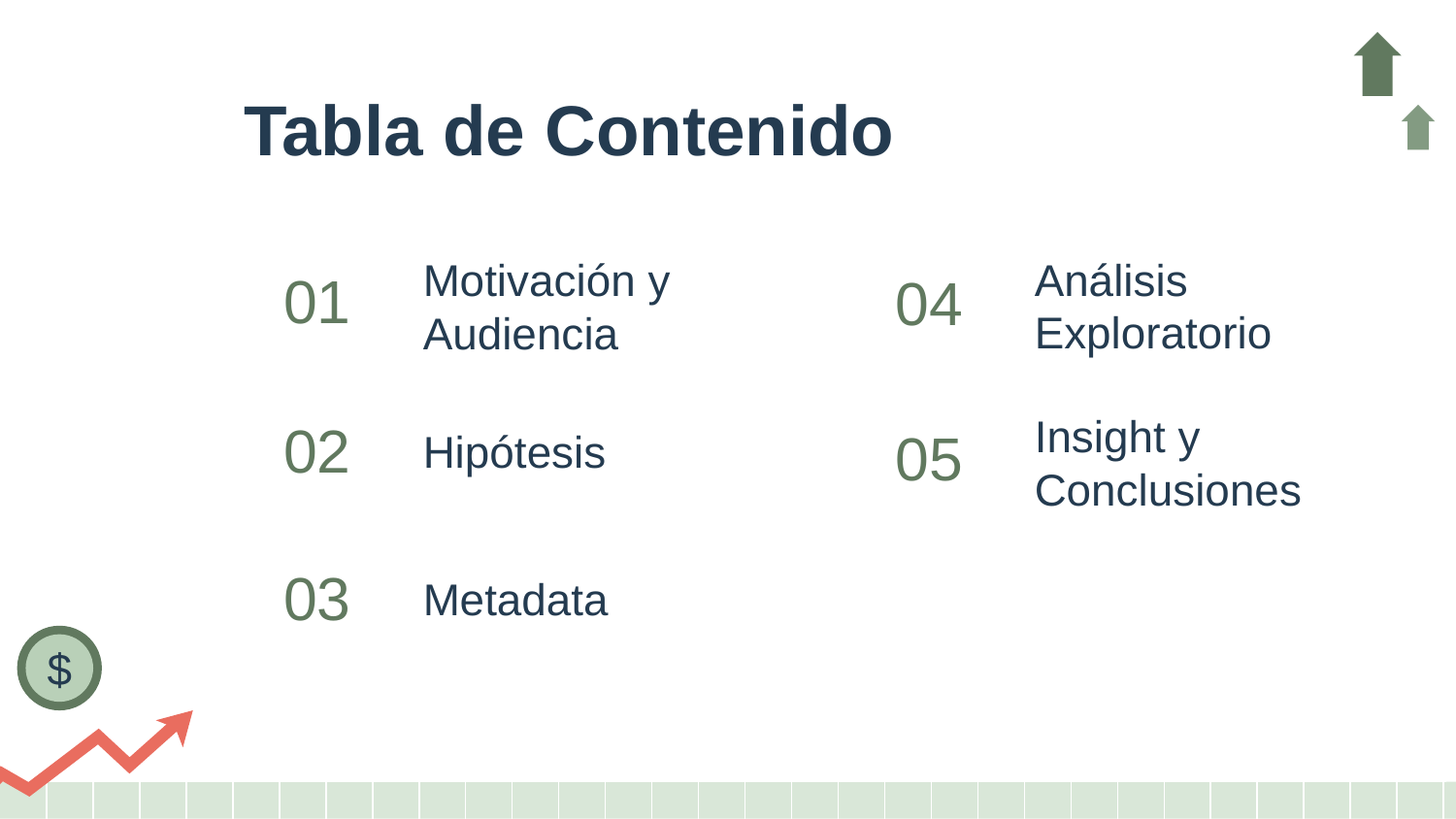

# Tabla de Contenido
Motivación y Audiencia
01
04
Análisis Exploratorio
02
Hipótesis
Insight y Conclusiones
05
03
Metadata